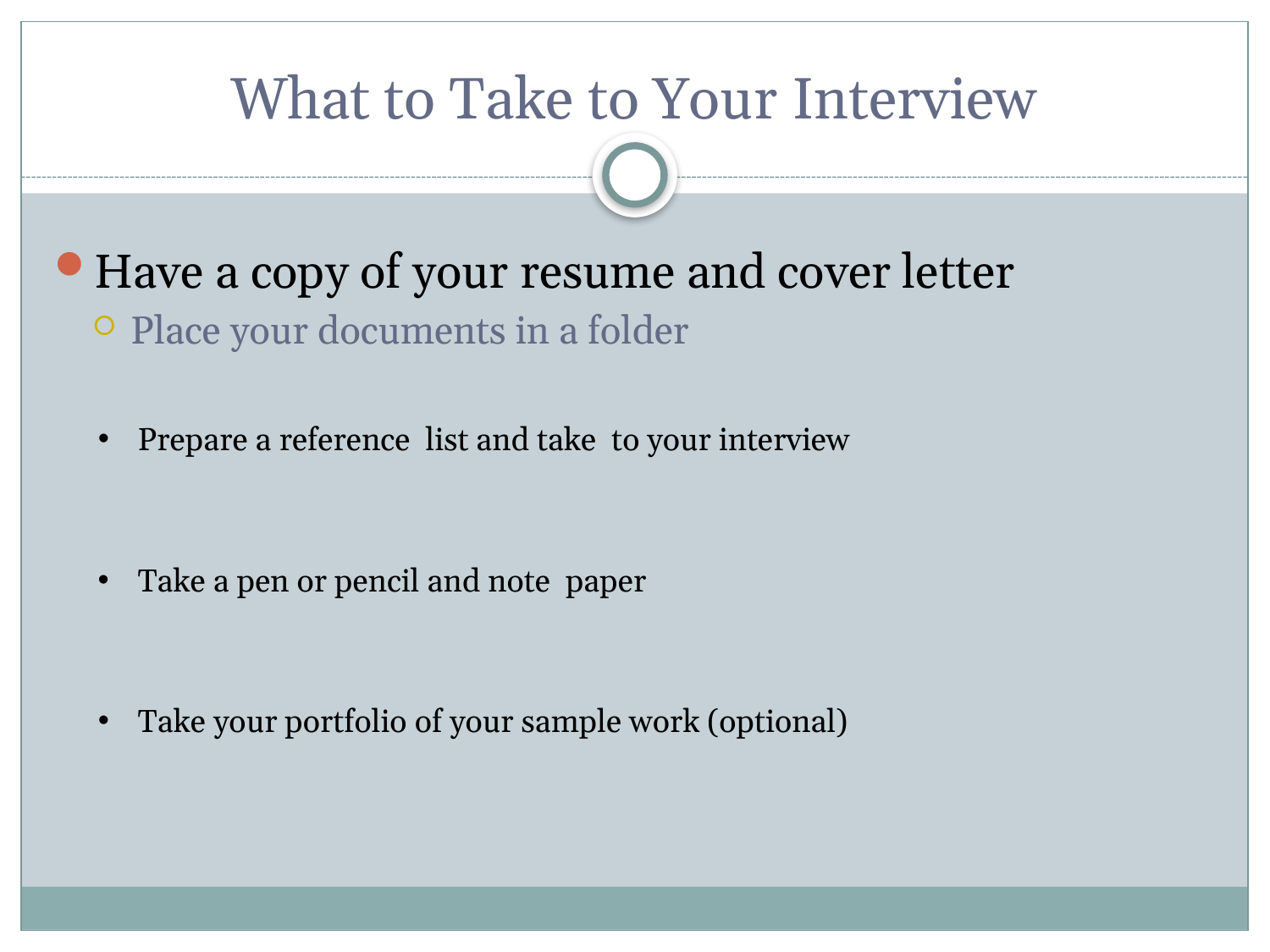

# What to Take to Your Interview
Have a copy of your resume and cover letter
Place your documents in a folder

Prepare a reference  list and take  to your interview
Take a pen or pencil and note  paper
Take your portfolio of your sample work (optional)